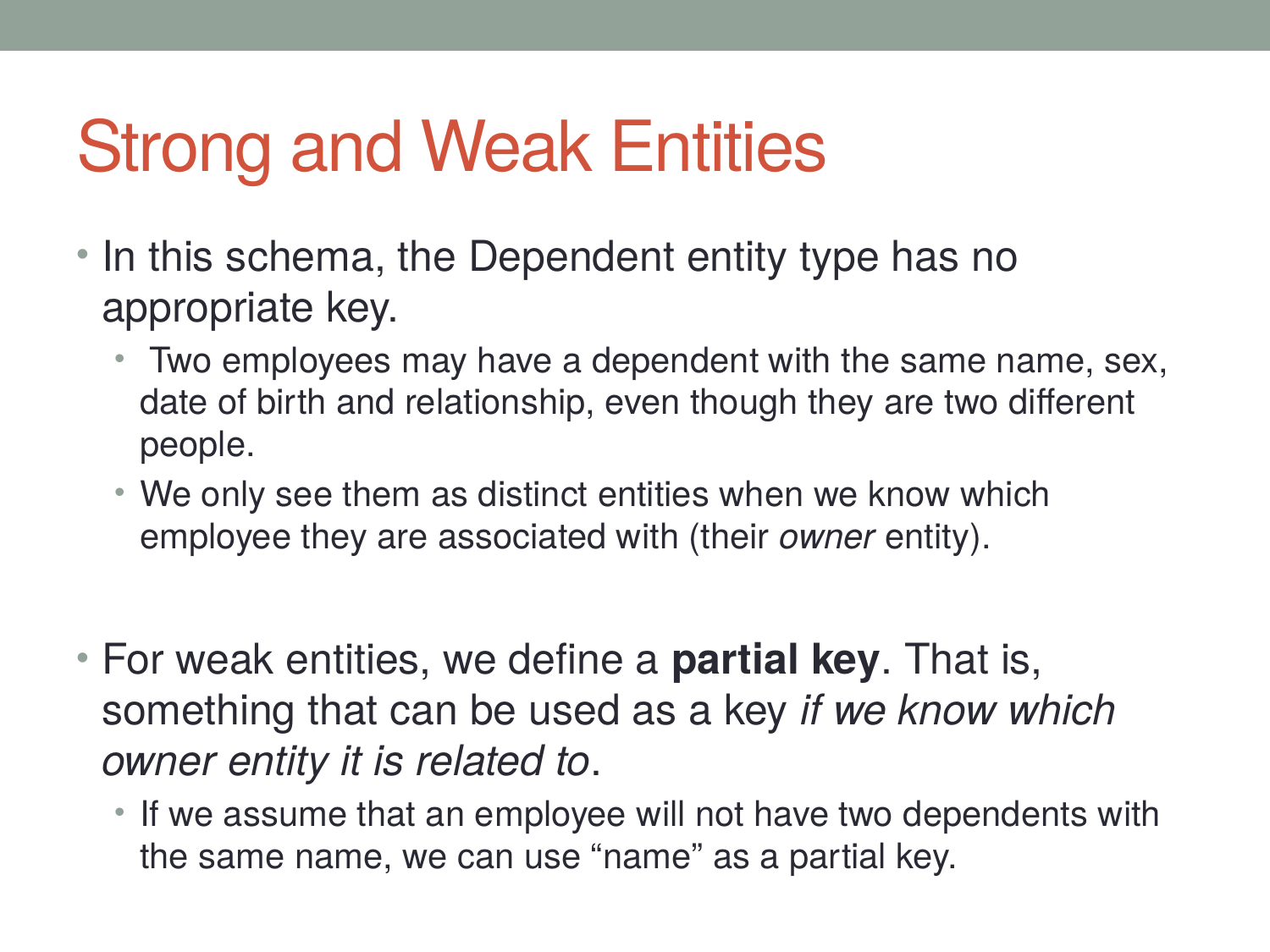

# Strong and Weak Entities
In this schema, the Dependent entity type has no appropriate key.
 Two employees may have a dependent with the same name, sex, date of birth and relationship, even though they are two different people.
We only see them as distinct entities when we know which employee they are associated with (their owner entity).

For weak entities, we define a partial key. That is, something that can be used as a key if we know which owner entity it is related to.
If we assume that an employee will not have two dependents with the same name, we can use “name” as a partial key.